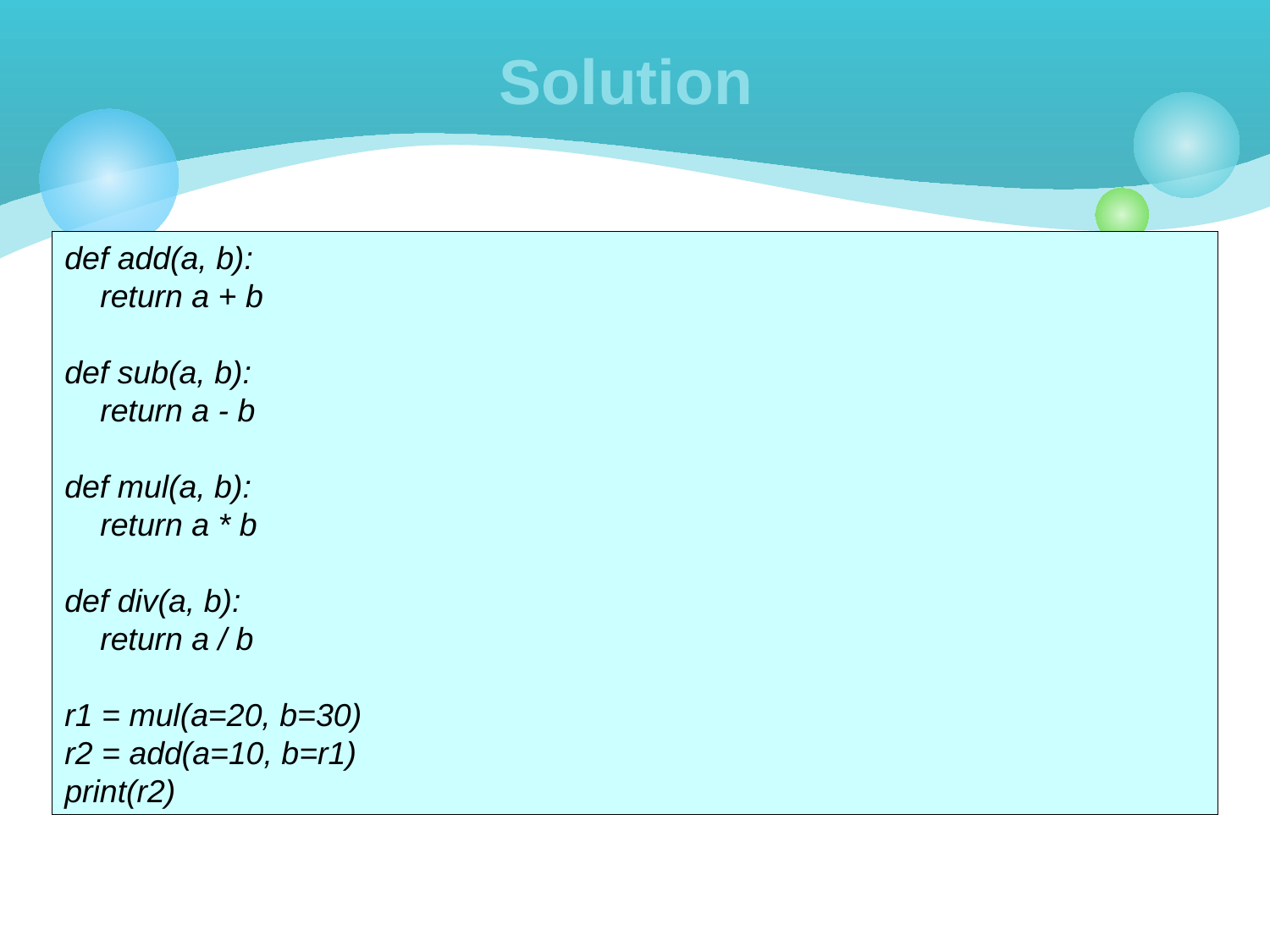

# Solution
def add(a, b):
    return a + b

def sub(a, b):
    return a - b

def mul(a, b):
    return a * b

def div(a, b):
    return a / b

r1 = mul(a=20, b=30)
r2 = add(a=10, b=r1)
print(r2)